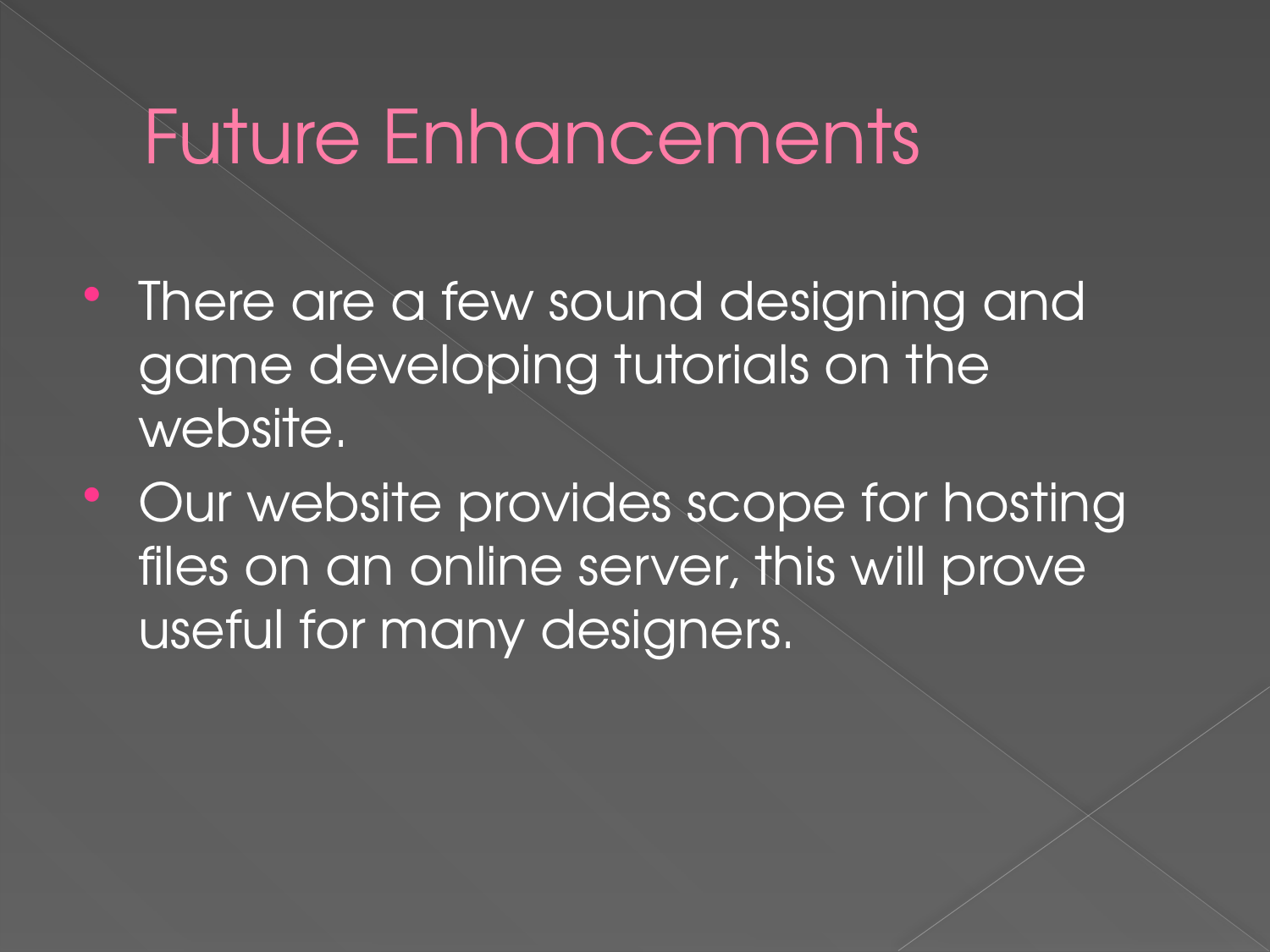

# Future Enhancements
There are a few sound designing and game developing tutorials on the website.
Our website provides scope for hosting files on an online server, this will prove useful for many designers.